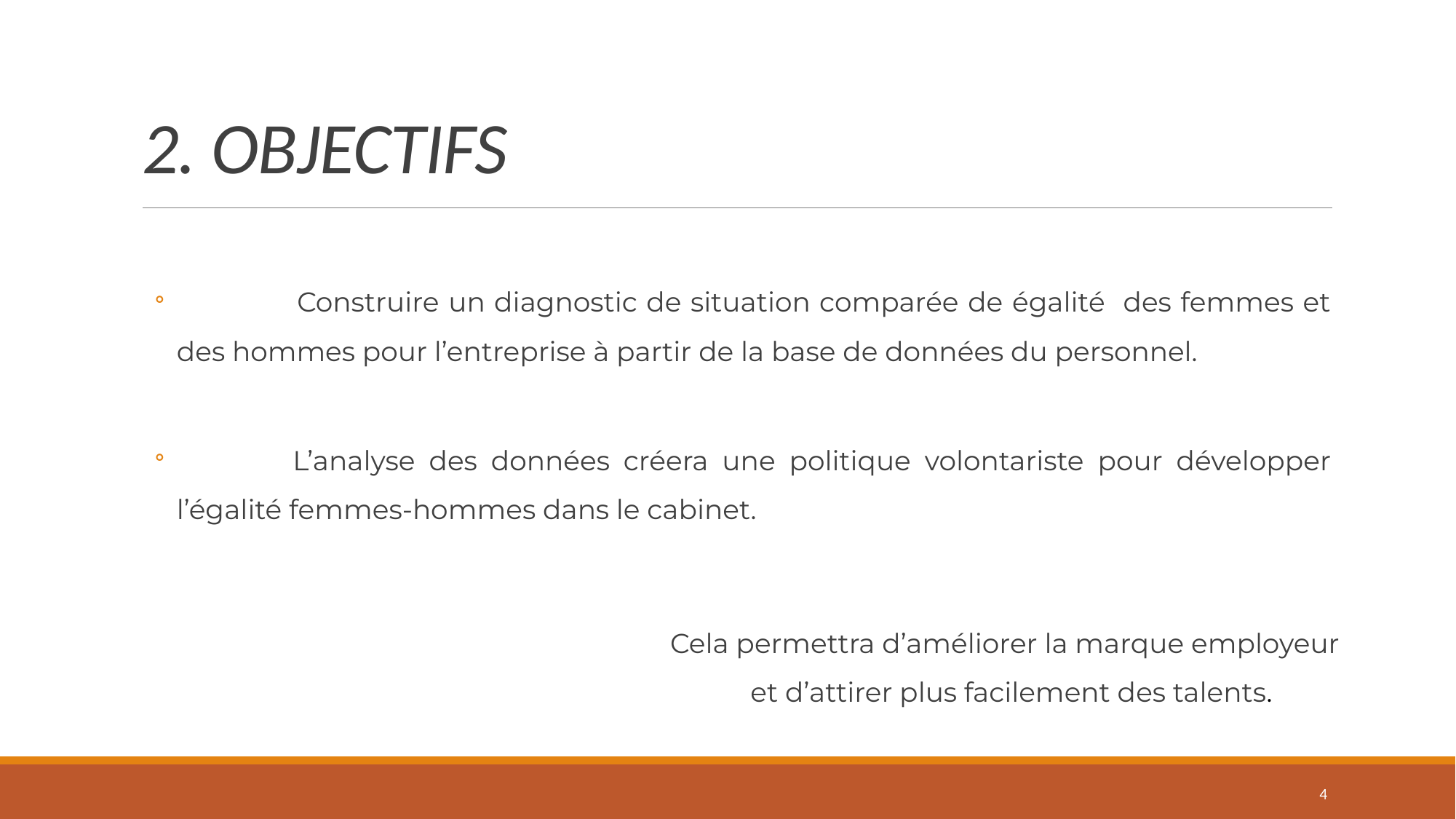

# 2. OBJECTIFS

 	 Construire un diagnostic de situation comparée de égalité  des femmes et des hommes pour l’entreprise à partir de la base de données du personnel.

 	L’analyse des données créera une politique volontariste pour développer l’égalité femmes-hommes dans le cabinet.

Cela permettra d’améliorer la marque employeur
   et d’attirer plus facilement des talents.
4